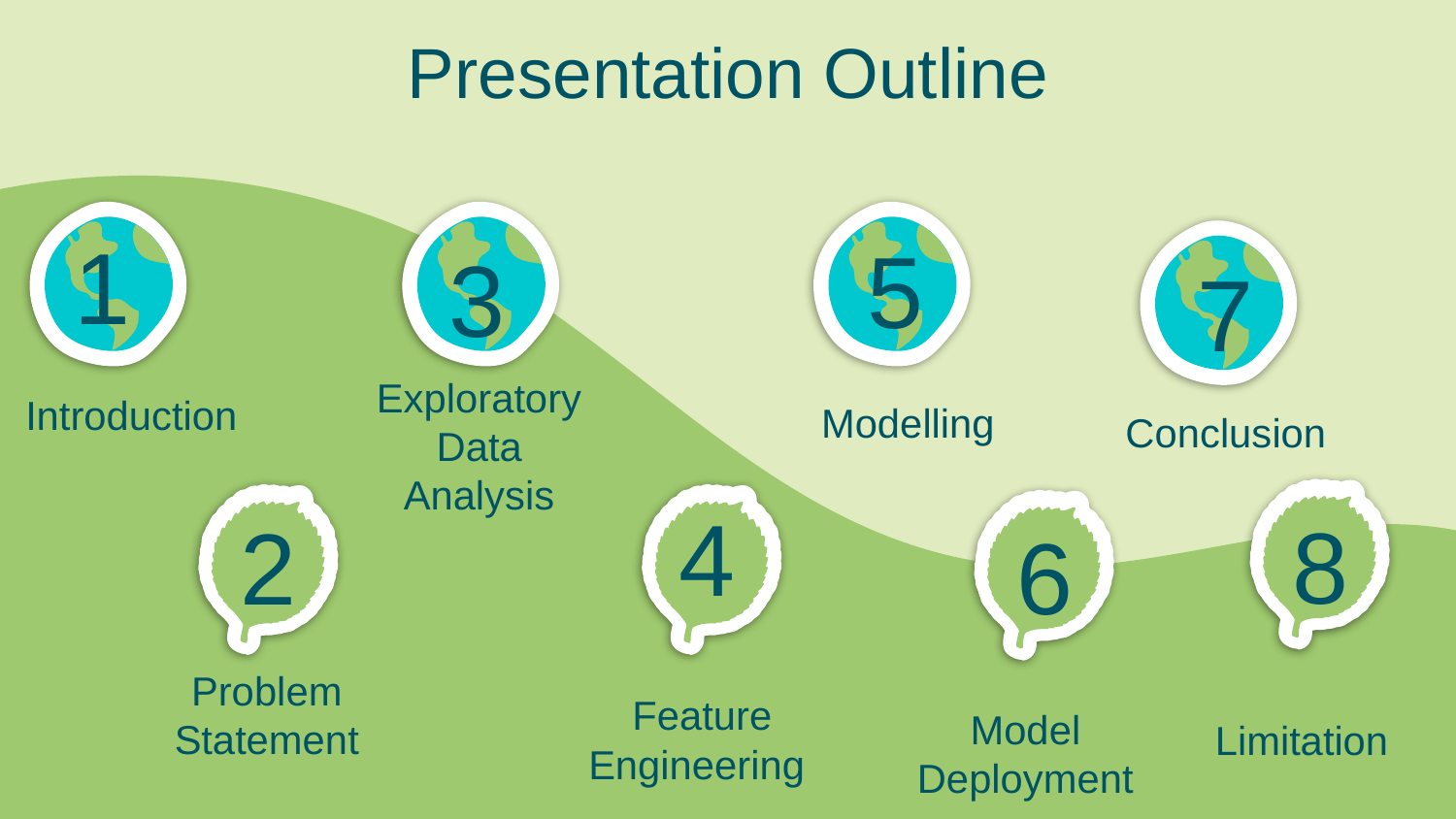

Presentation Outline

7
1
5
# 3
Introduction

Modelling

Exploratory Data Analysis
Conclusion

8

6
4
2
Problem Statement
Feature Engineering
Model
Deployment
Limitation